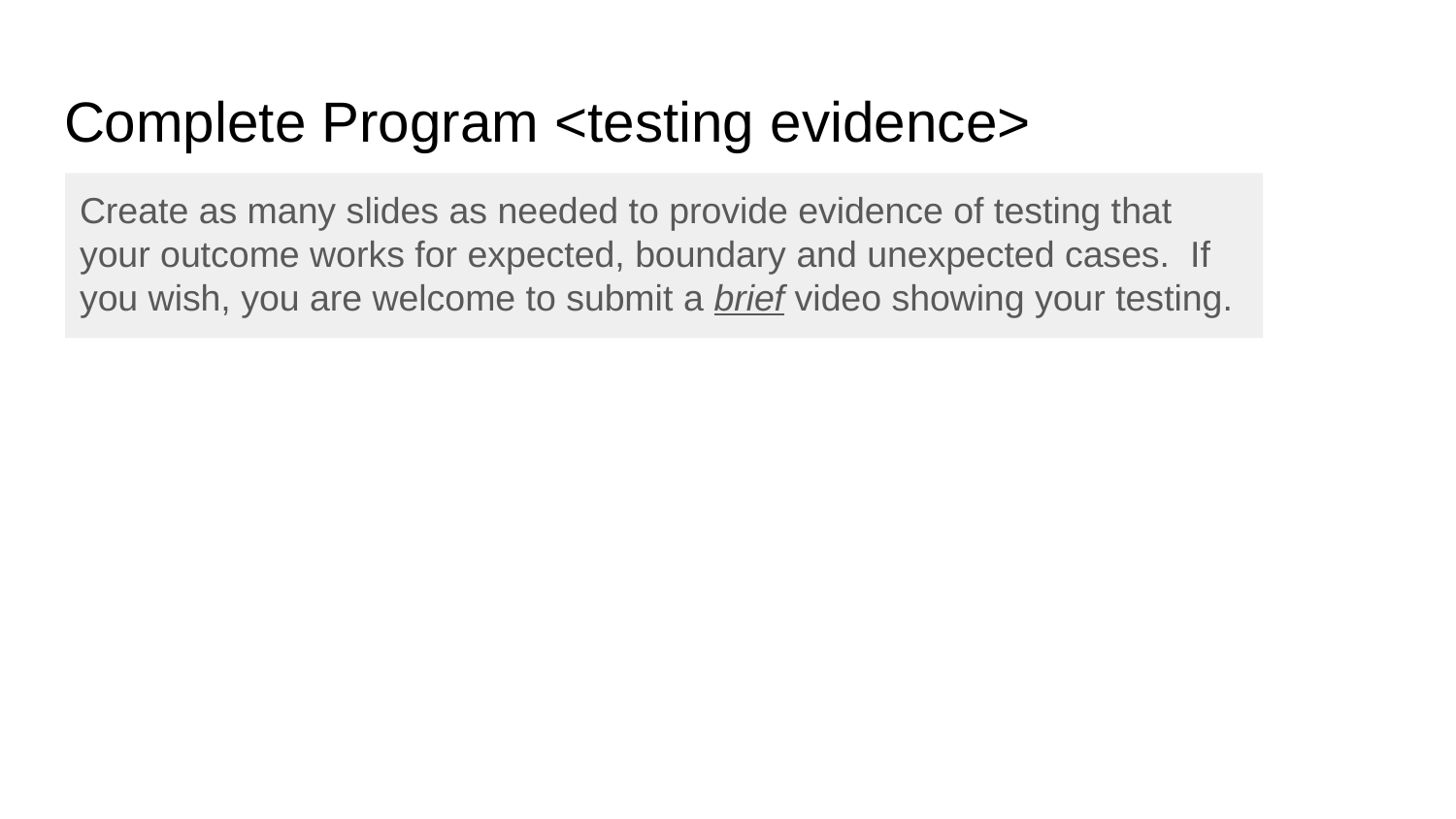

# Complete Program <testing evidence>
Create as many slides as needed to provide evidence of testing that your outcome works for expected, boundary and unexpected cases.  If you wish, you are welcome to submit a brief video showing your testing.